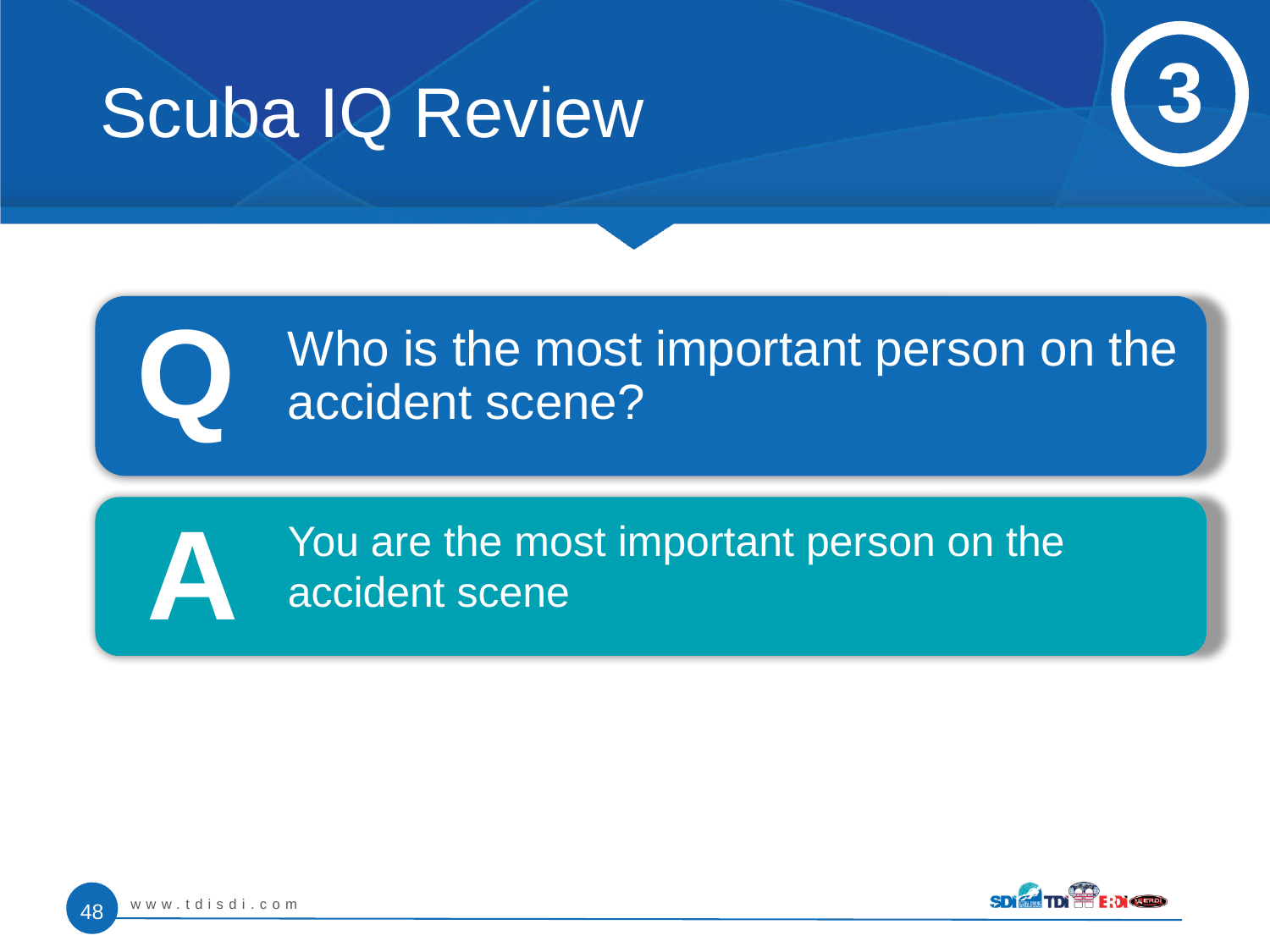

# Scuba IQ Review
3
Q

 	Who is the most important person on the accident scene?
A

	You are the most important person on the   accident scene

www.tdisdi.com
48